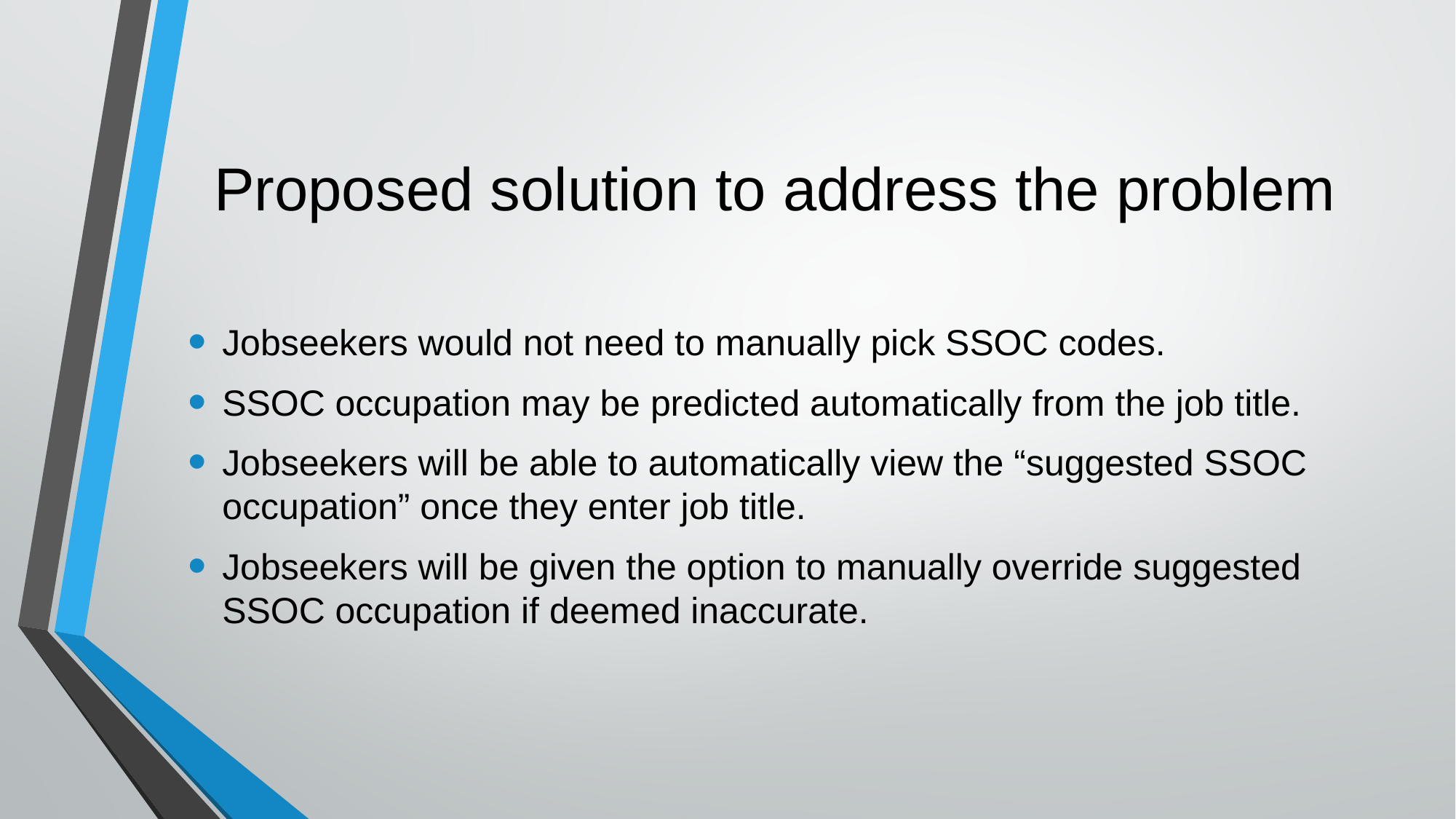

# Proposed solution to address the problem
Jobseekers would not need to manually pick SSOC codes.
SSOC occupation may be predicted automatically from the job title.
Jobseekers will be able to automatically view the “suggested SSOC occupation” once they enter job title.
Jobseekers will be given the option to manually override suggested SSOC occupation if deemed inaccurate.